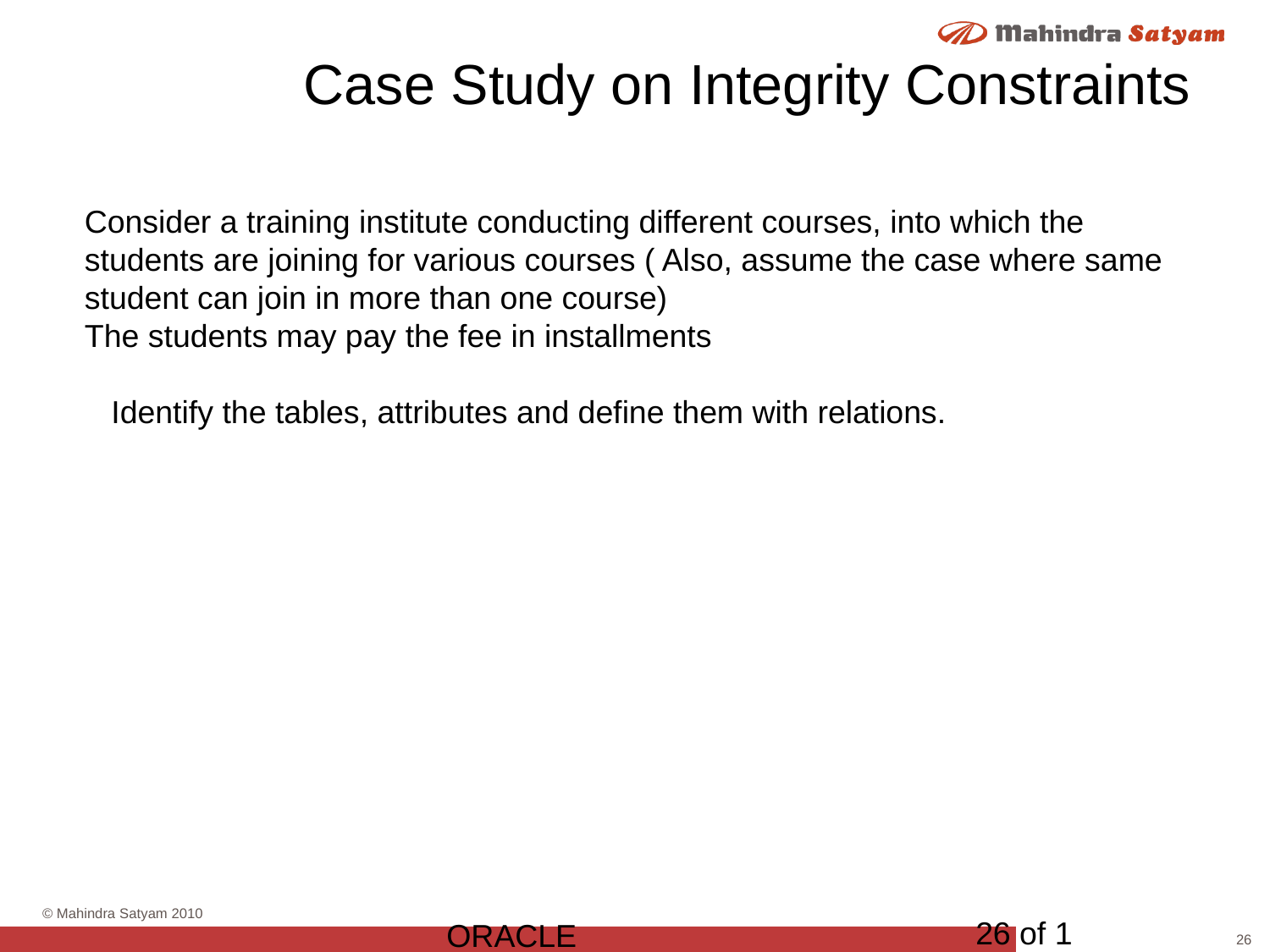

Case Study on Integrity Constraints

Consider a training institute conducting different courses, into which the students are joining for various courses ( Also, assume the case where same student can join in more than one course)
The students may pay the fee in installments

   Identify the tables, attributes and define them with relations.
26 of 1
ORACLE